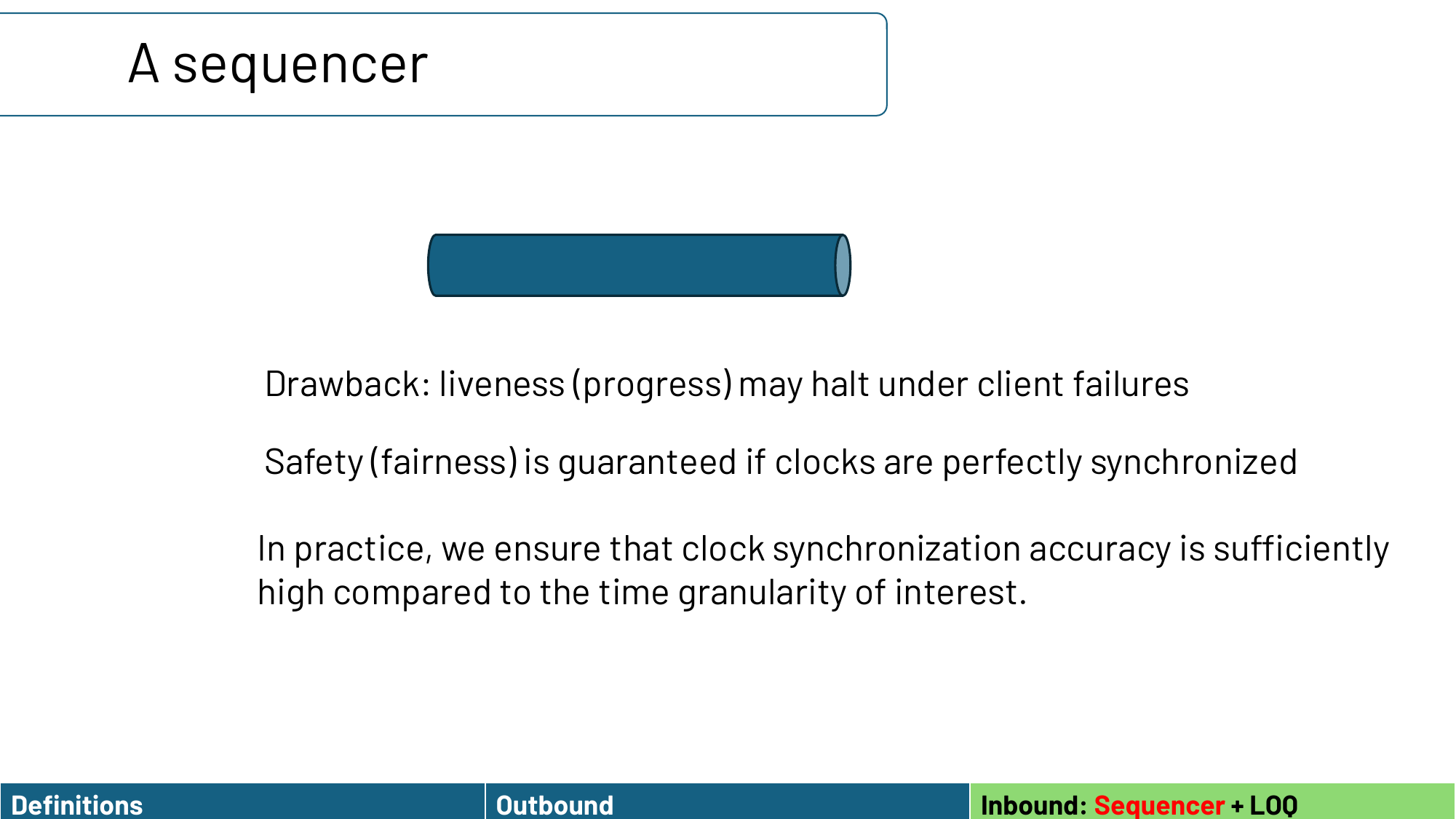

A sequencer

Drawback: liveness (progress) may halt under client failures
Safety (fairness) is guaranteed if clocks are perfectly synchronized
In practice, we ensure that clock synchronization accuracy is sufficiently
high compared to the time granularity of interest.
| Definitions | Outbound | Inbound: Sequencer + LOQ |
| --- | --- | --- |